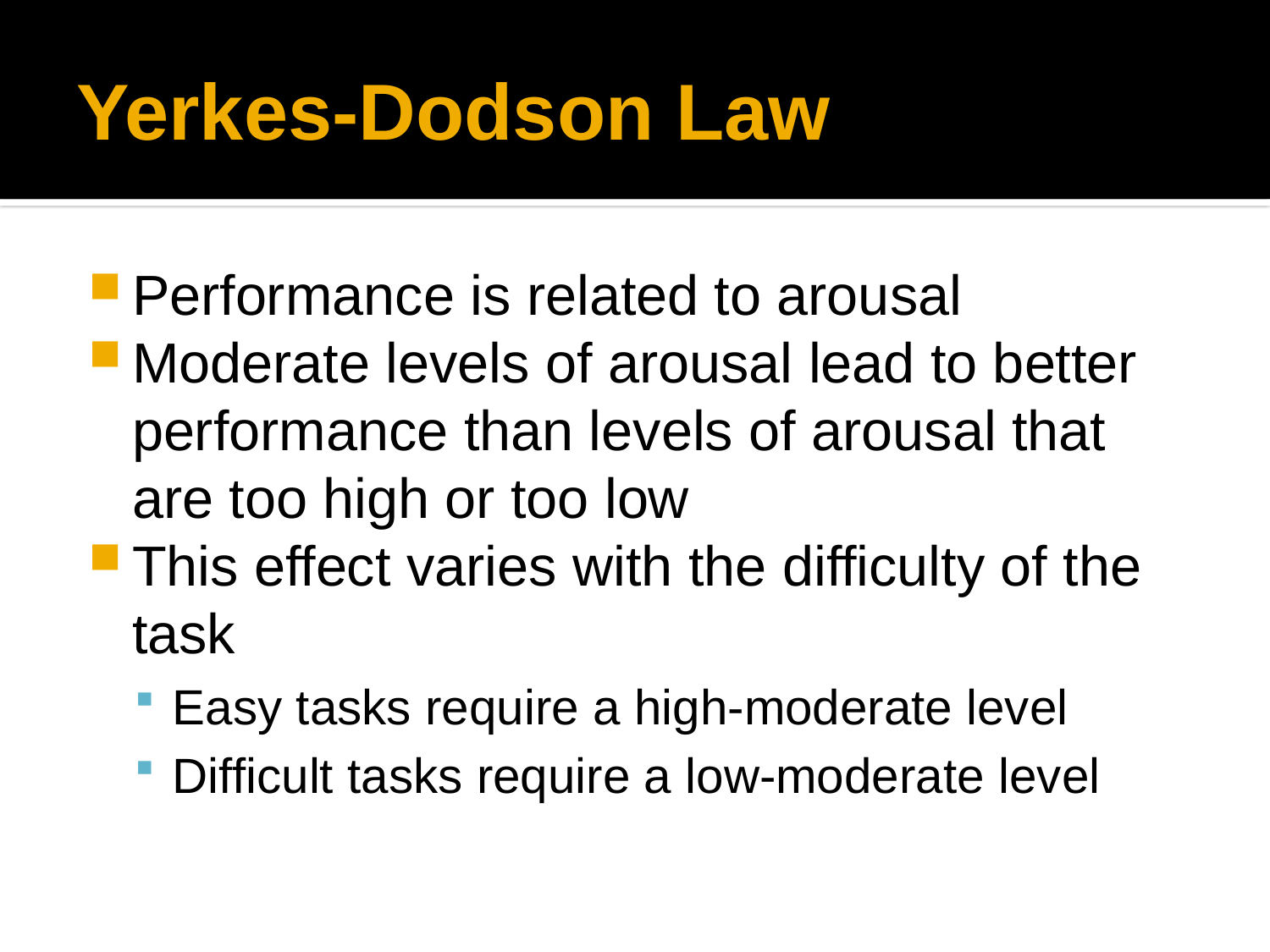

# Yerkes-Dodson Law
Performance is related to arousal
Moderate levels of arousal lead to better performance than levels of arousal that are too high or too low
This effect varies with the difficulty of the task
Easy tasks require a high-moderate level
Difficult tasks require a low-moderate level